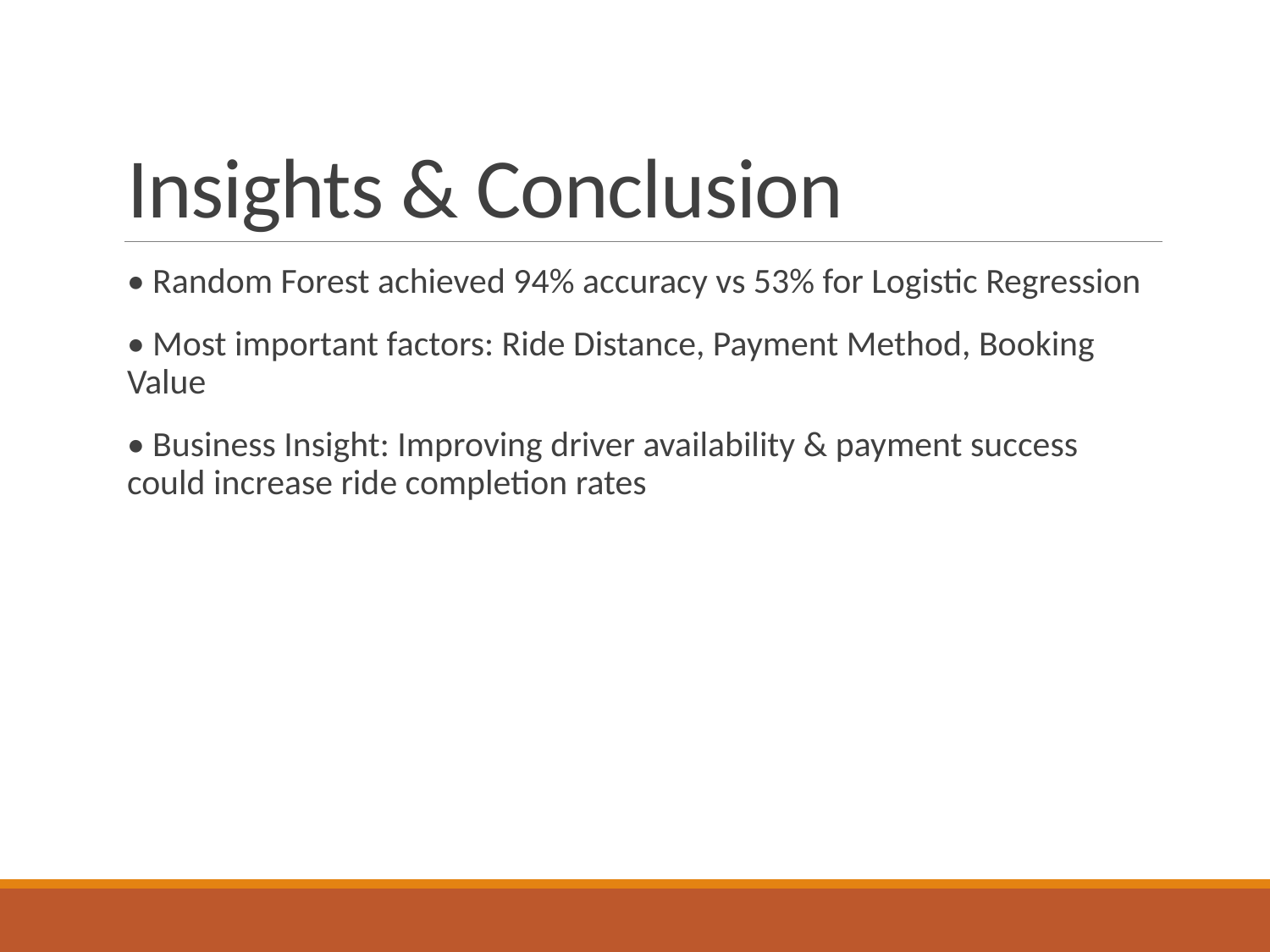

# Insights & Conclusion
• Random Forest achieved 94% accuracy vs 53% for Logistic Regression
• Most important factors: Ride Distance, Payment Method, Booking Value
• Business Insight: Improving driver availability & payment success could increase ride completion rates